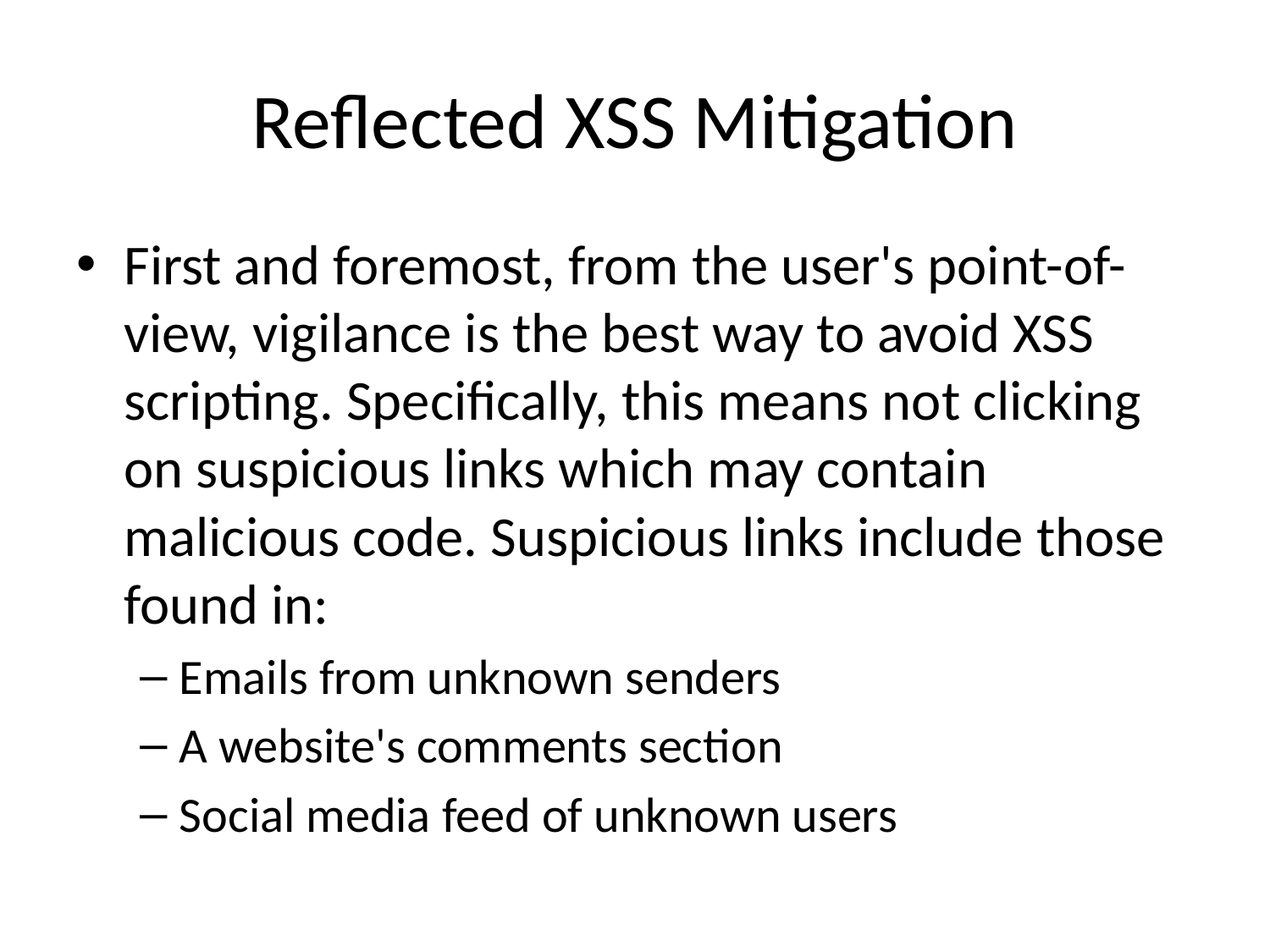

# Reflected XSS Mitigation
First and foremost, from the user's point-of-view, vigilance is the best way to avoid XSS scripting. Specifically, this means not clicking on suspicious links which may contain malicious code. Suspicious links include those found in:
Emails from unknown senders
A website's comments section
Social media feed of unknown users